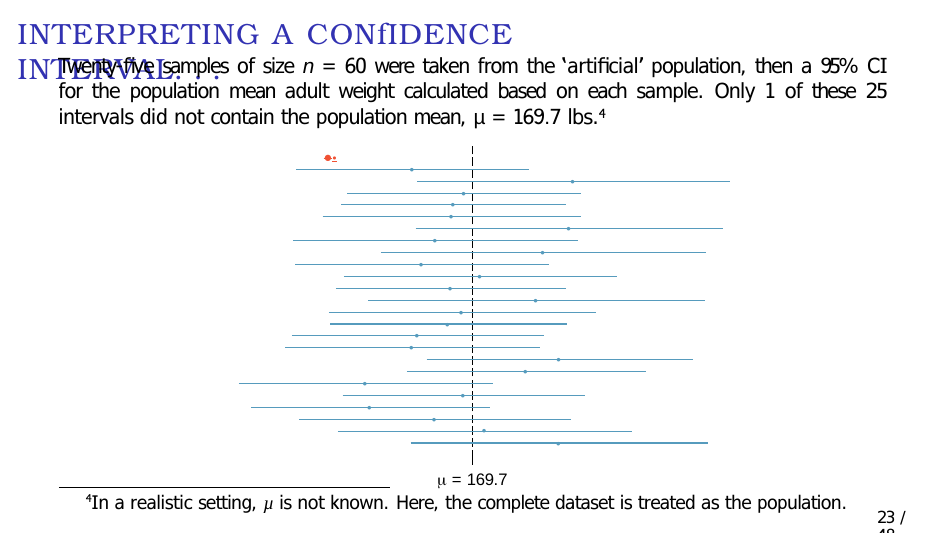

# Interpreting a Confidence Interval. . .
Twenty-five samples of size n = 60 were taken from the ‘artificial’ population, then a 95% CI for the population mean adult weight calculated based on each sample. Only 1 of these 25 intervals did not contain the population mean, µ = 169.7 lbs.4

	●●
●

●

●
●
●

●
●

●

●
●
●
●
●
●
●
●
●
●
●
●
●
●
●
●

μ = 169.7
4In a realistic setting, µ is not known. Here, the complete dataset is treated as the population.

23 / 48